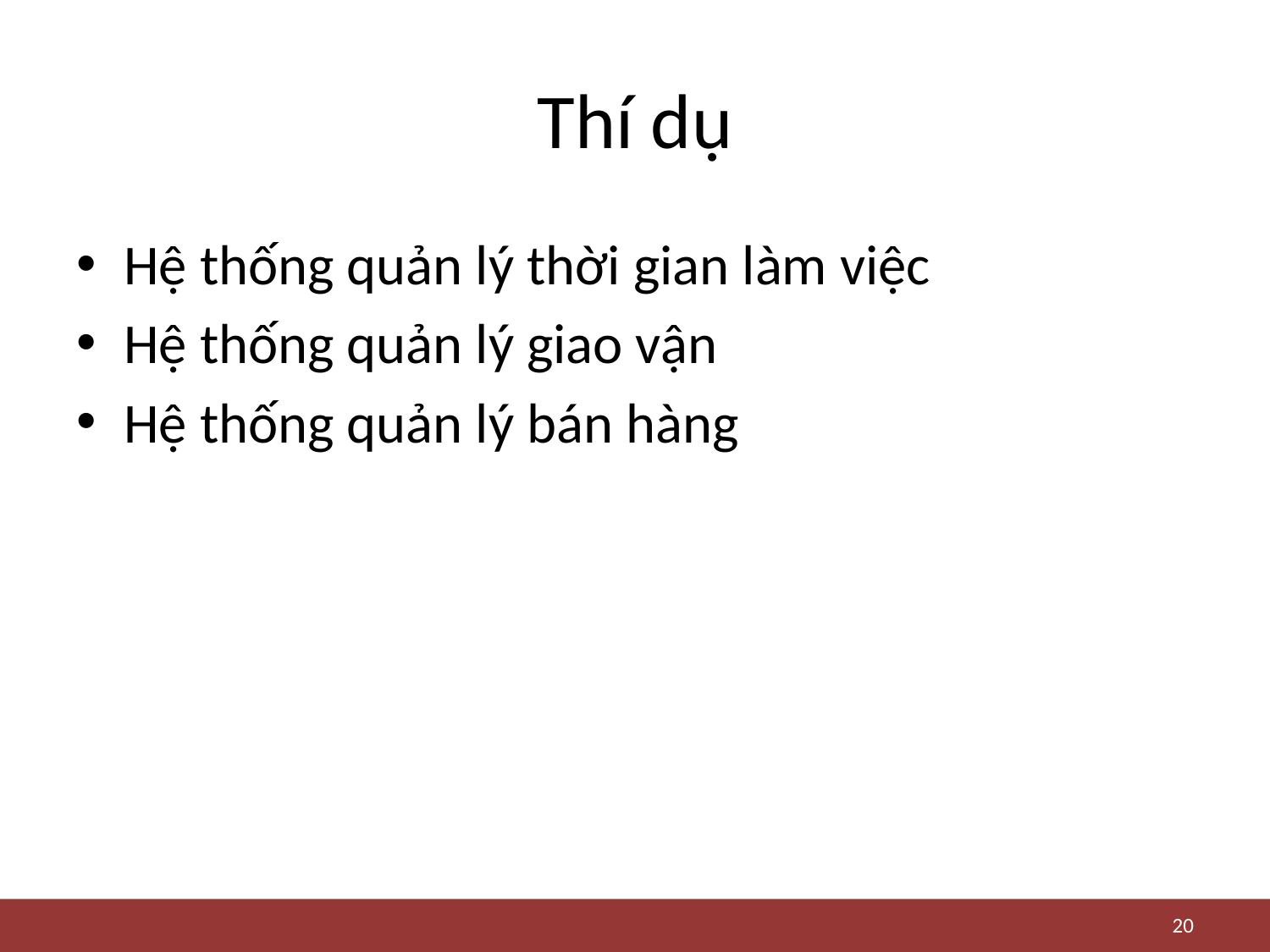

# Thí dụ
Hệ thống quản lý thời gian làm việc
Hệ thống quản lý giao vận
Hệ thống quản lý bán hàng
20